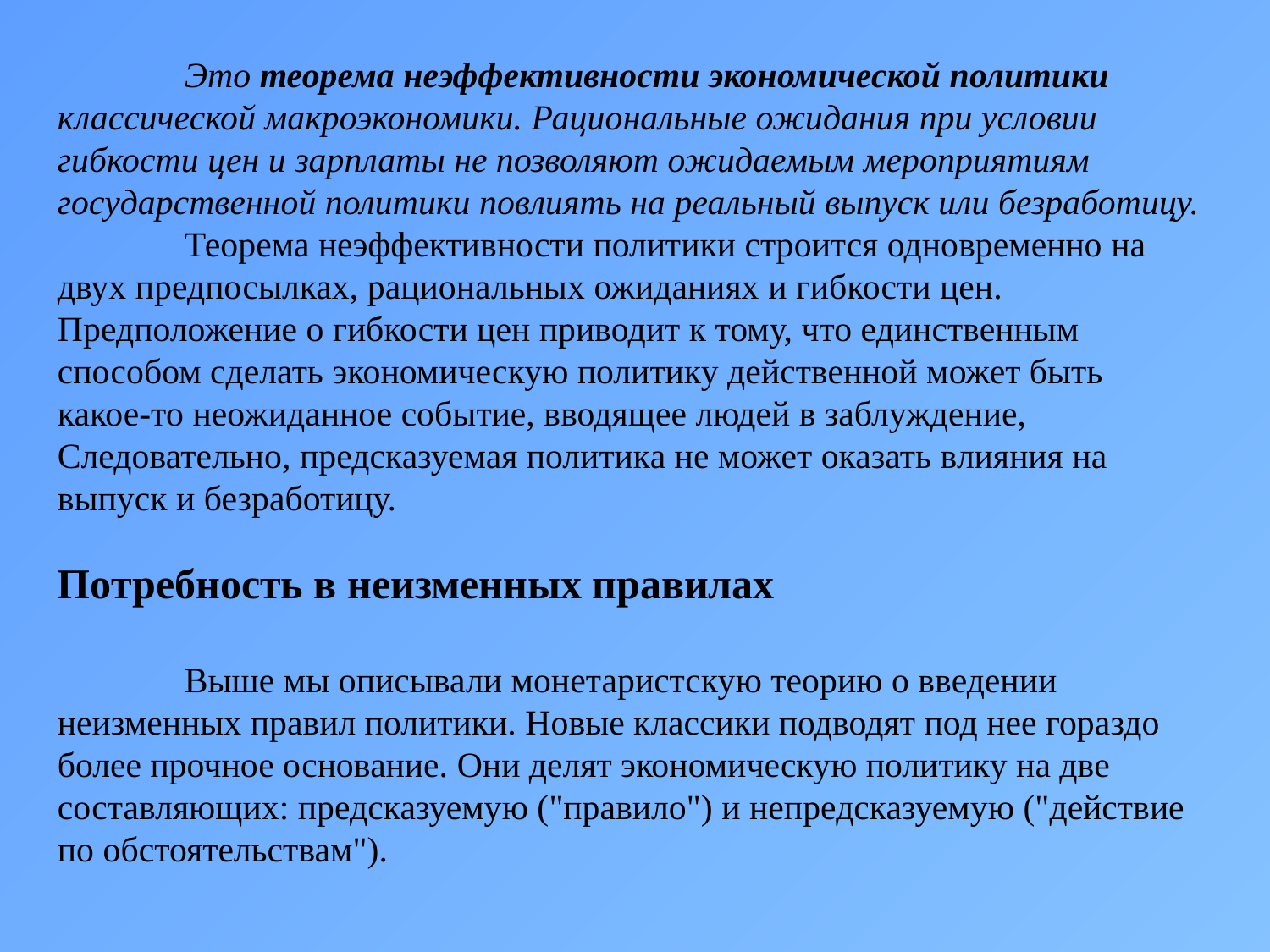

Это теорема неэффективности экономической политики классической макроэкономики. Рациональные ожидания при условии гибкости цен и зарплаты не позволяют ожидаемым мероприятиям государственной политики повлиять на реальный выпуск или безработицу.
	Теорема неэффективности политики строится одновременно на двух предпосылках, рациональных ожиданиях и гибкости цен. Предположение о гибкости цен приводит к тому, что единственным способом сделать экономическую политику действенной может быть какое-то неожиданное событие, вводящее людей в заблуждение, Следовательно, предсказуемая политика не может оказать влияния на выпуск и безработицу.

Потребность в неизменных правилах

	Выше мы описывали монетаристскую теорию о введении неизменных правил политики. Новые классики подводят под нее гораздо более прочное основание. Они делят экономическую политику на две составляющих: предсказуемую ("правило") и непредсказуемую ("действие по обстоятельствам").